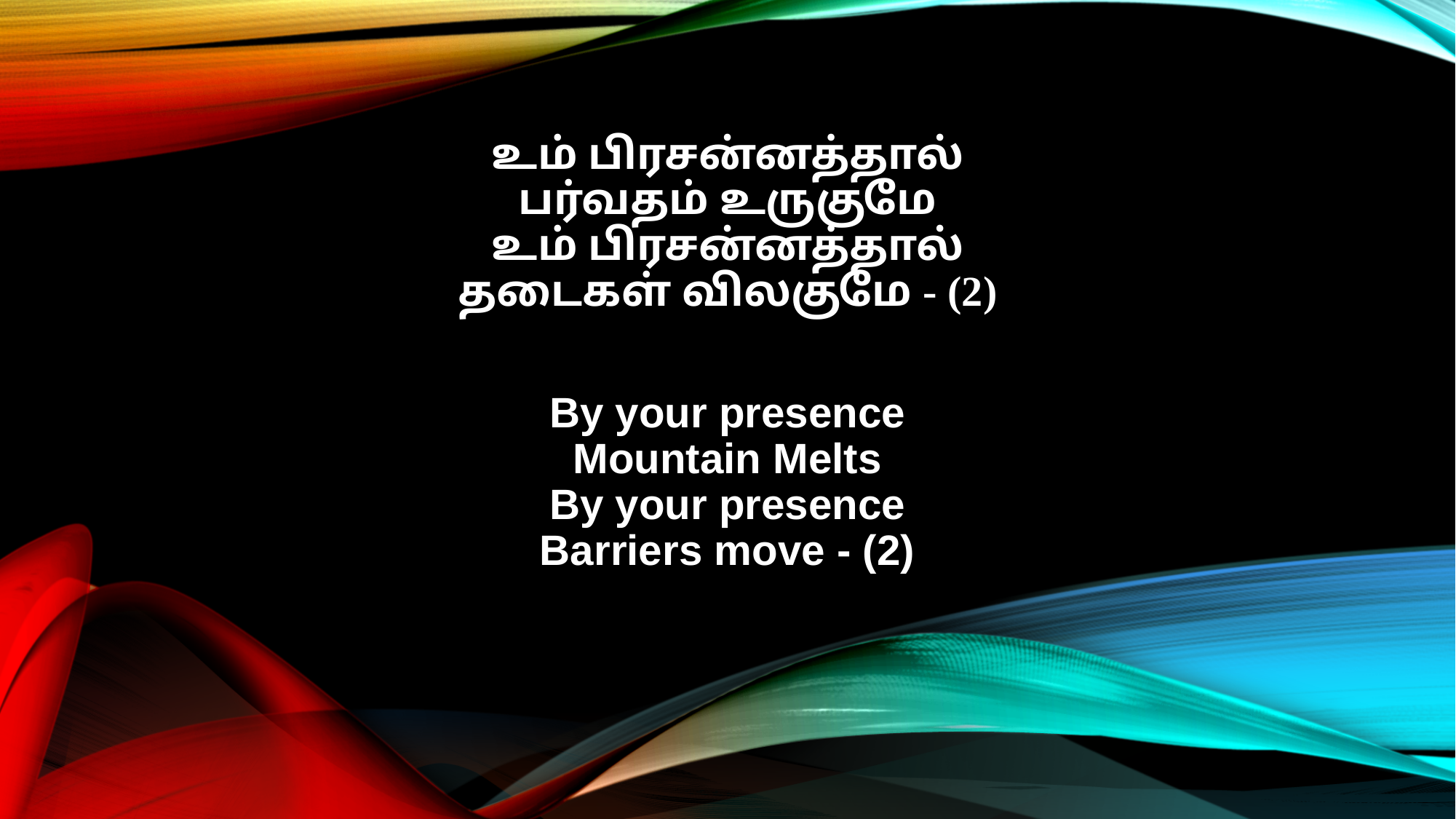

உம் பிரசன்னத்தால்
பர்வதம் உருகுமே
உம் பிரசன்னத்தால்
தடைகள் விலகுமே - (2)

By your presence
Mountain Melts
By your presence
Barriers move - (2)